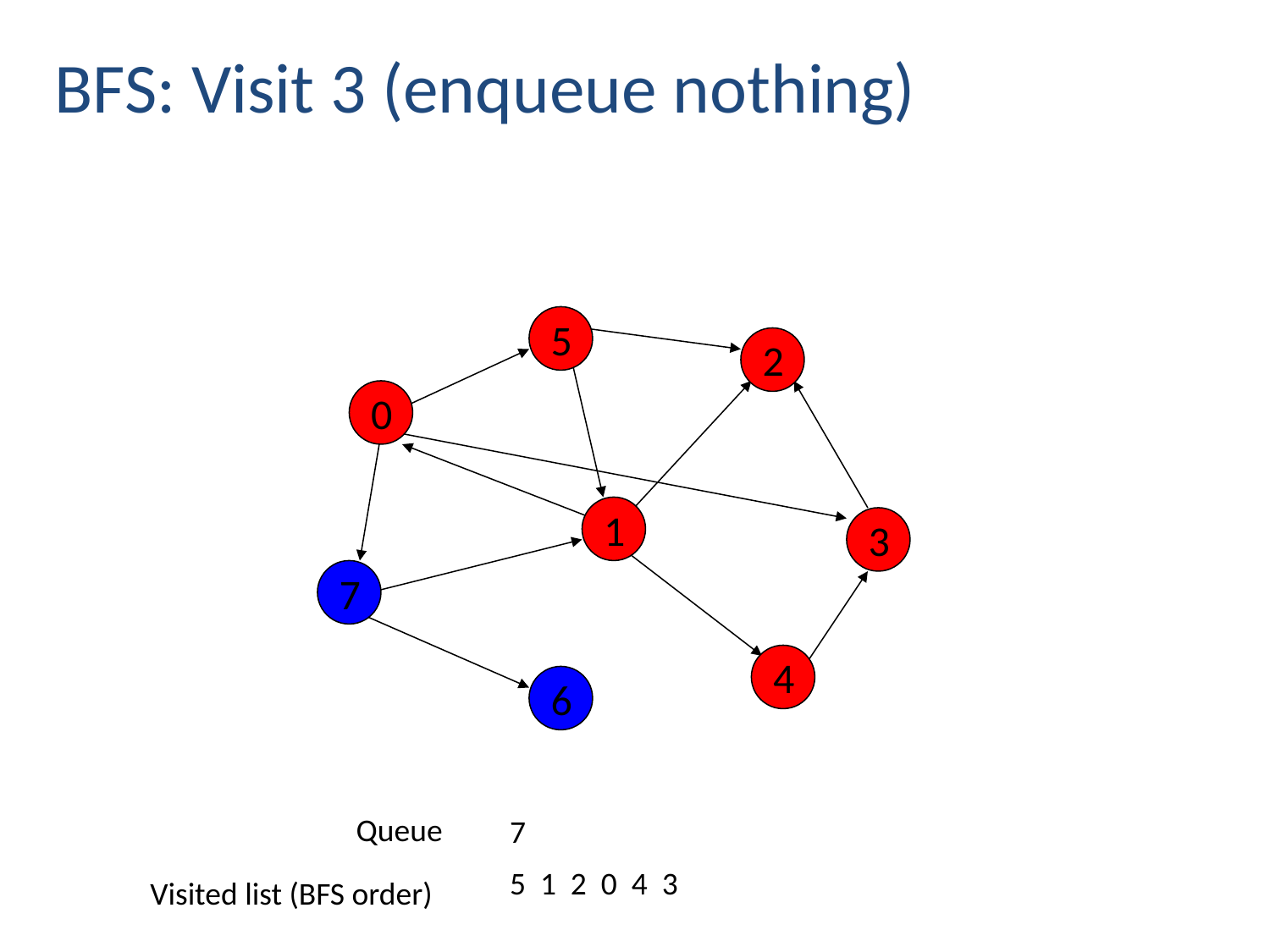

BFS: Visit 3 (enqueue nothing)
5

2

0

1
3

7

4
6
Queue
7
5  1  2  0  4  3
Visited list (BFS order)